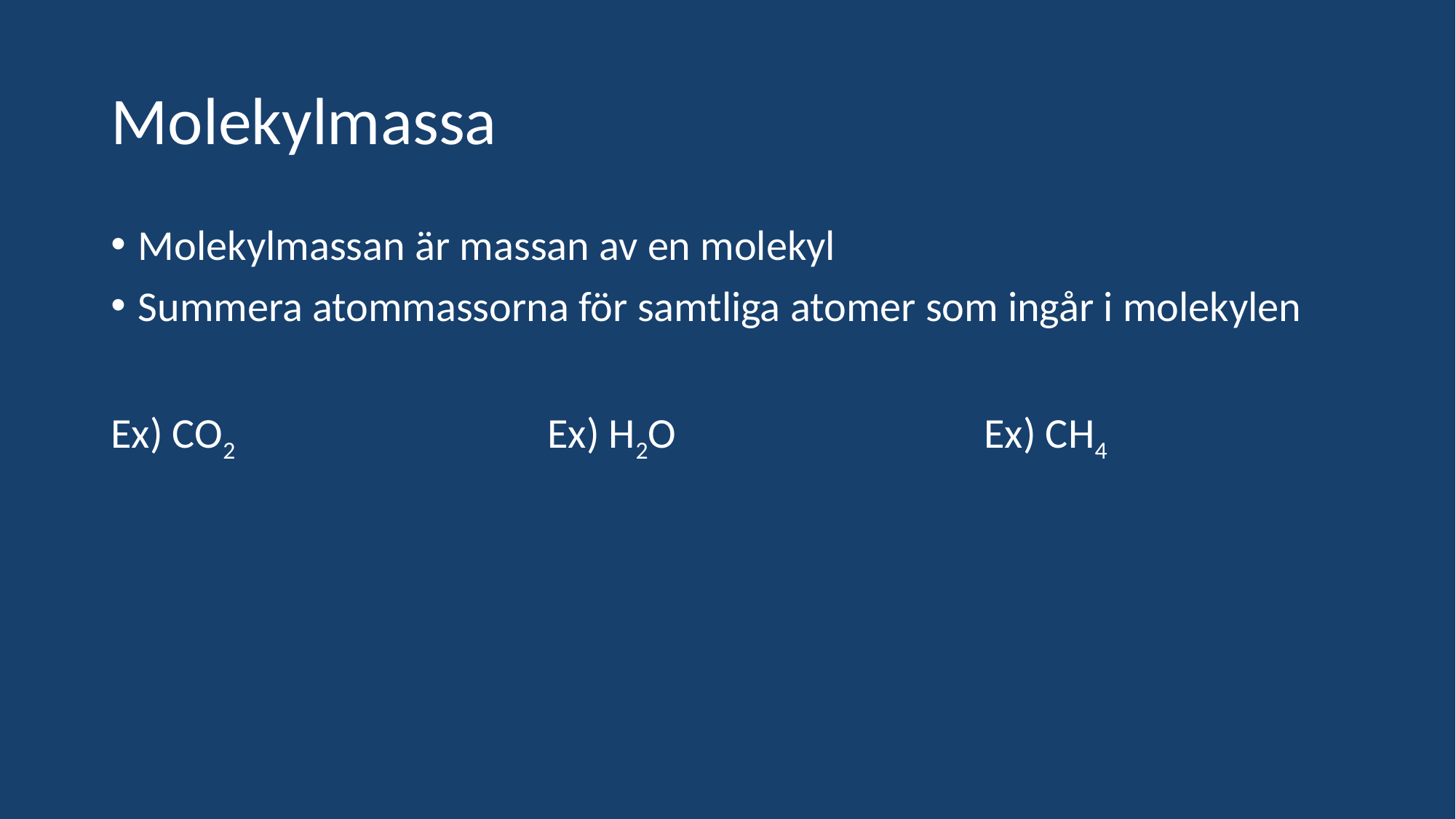

# Molekylmassa
Molekylmassan är massan av en molekyl
Summera atommassorna för samtliga atomer som ingår i molekylen

Ex) CO2 			Ex) H2O 			Ex) CH4